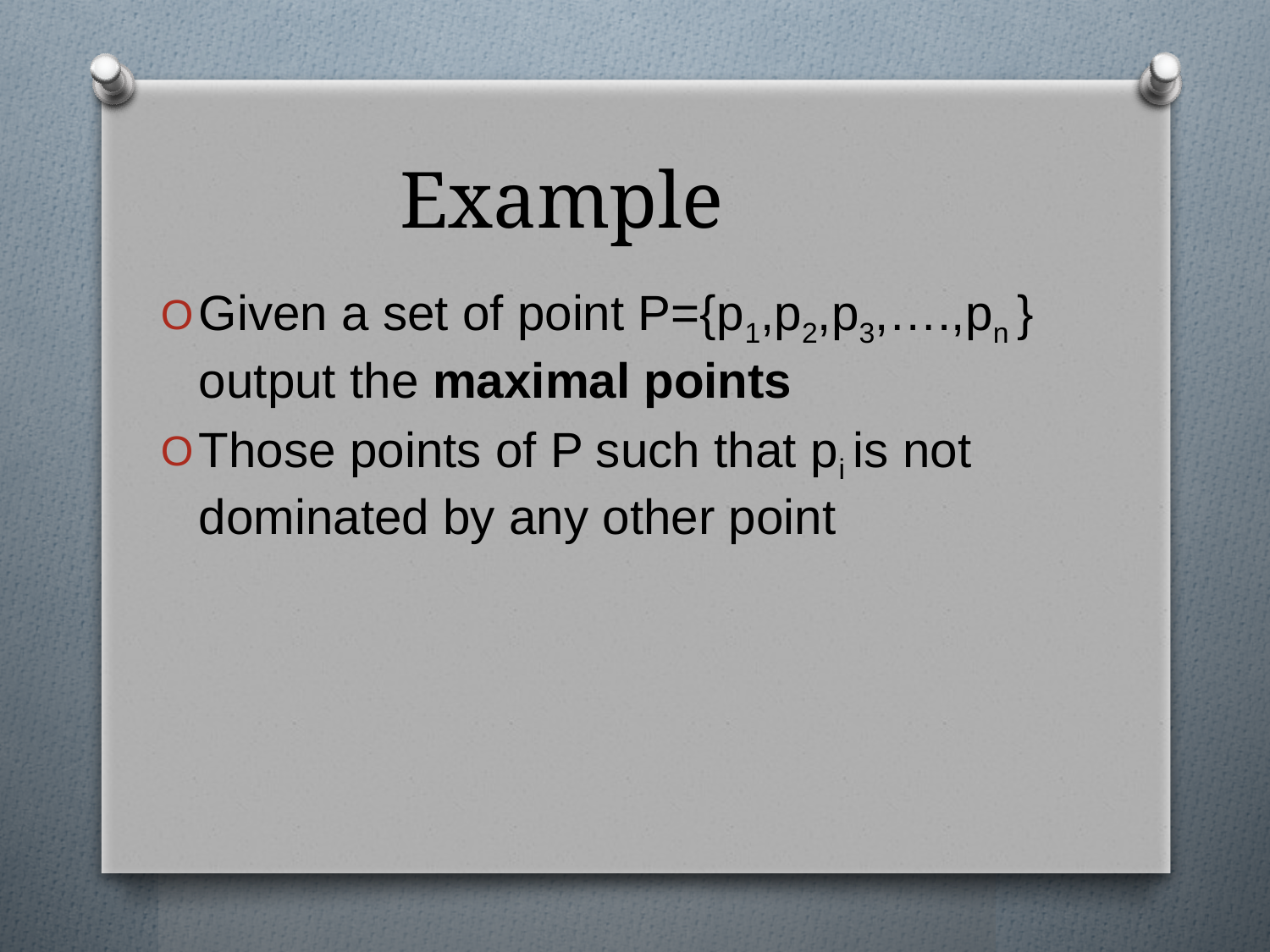

# Example
Given a set of point P={p1,p2,p3,….,pn } output the maximal points
Those points of P such that pi is not dominated by any other point